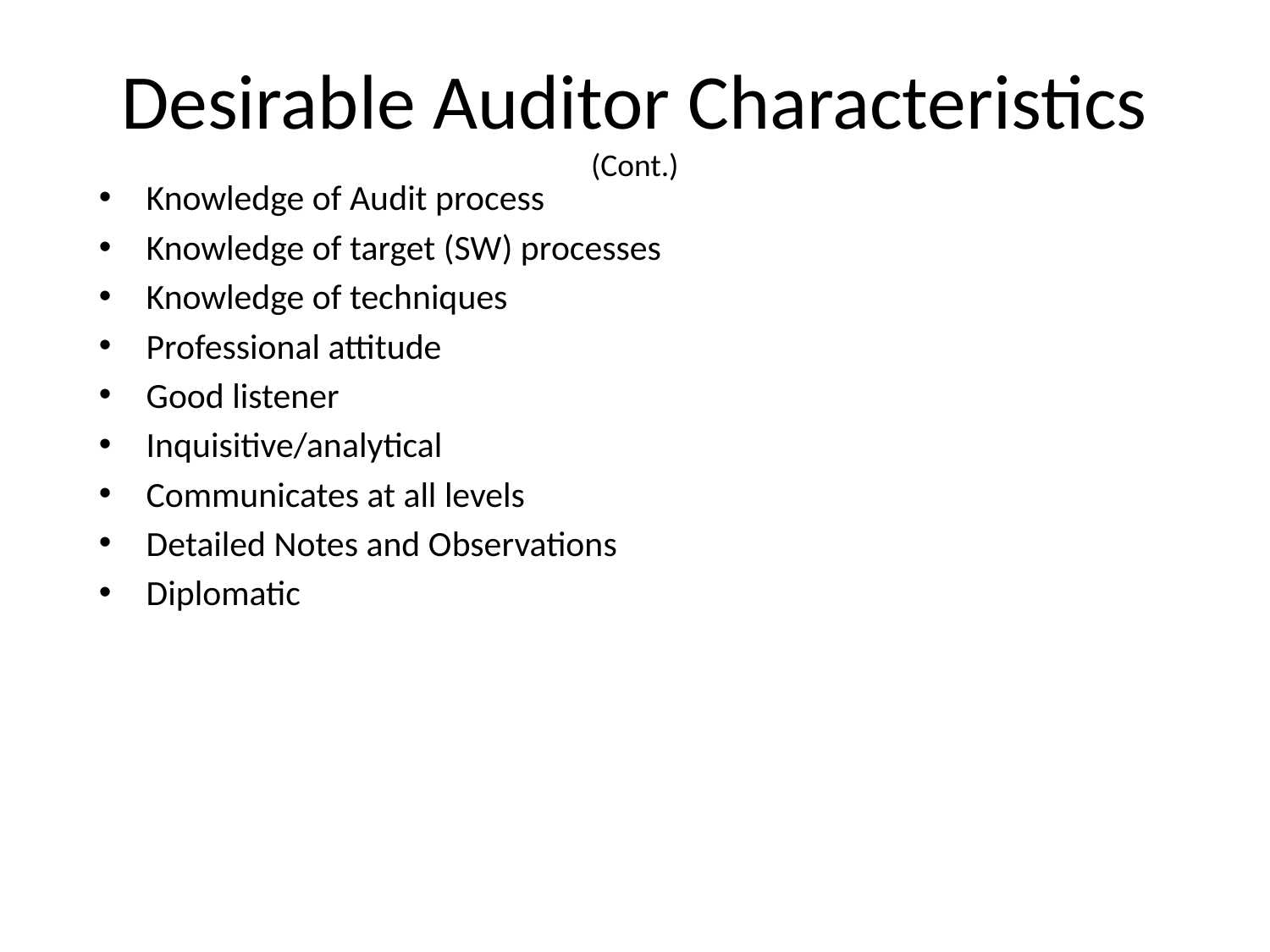

Desirable Auditor Characteristics
(Cont.)
Knowledge of Audit process
Knowledge of target (SW) processes
Knowledge of techniques
Professional attitude
Good listener
Inquisitive/analytical
Communicates at all levels
Detailed Notes and Observations
Diplomatic